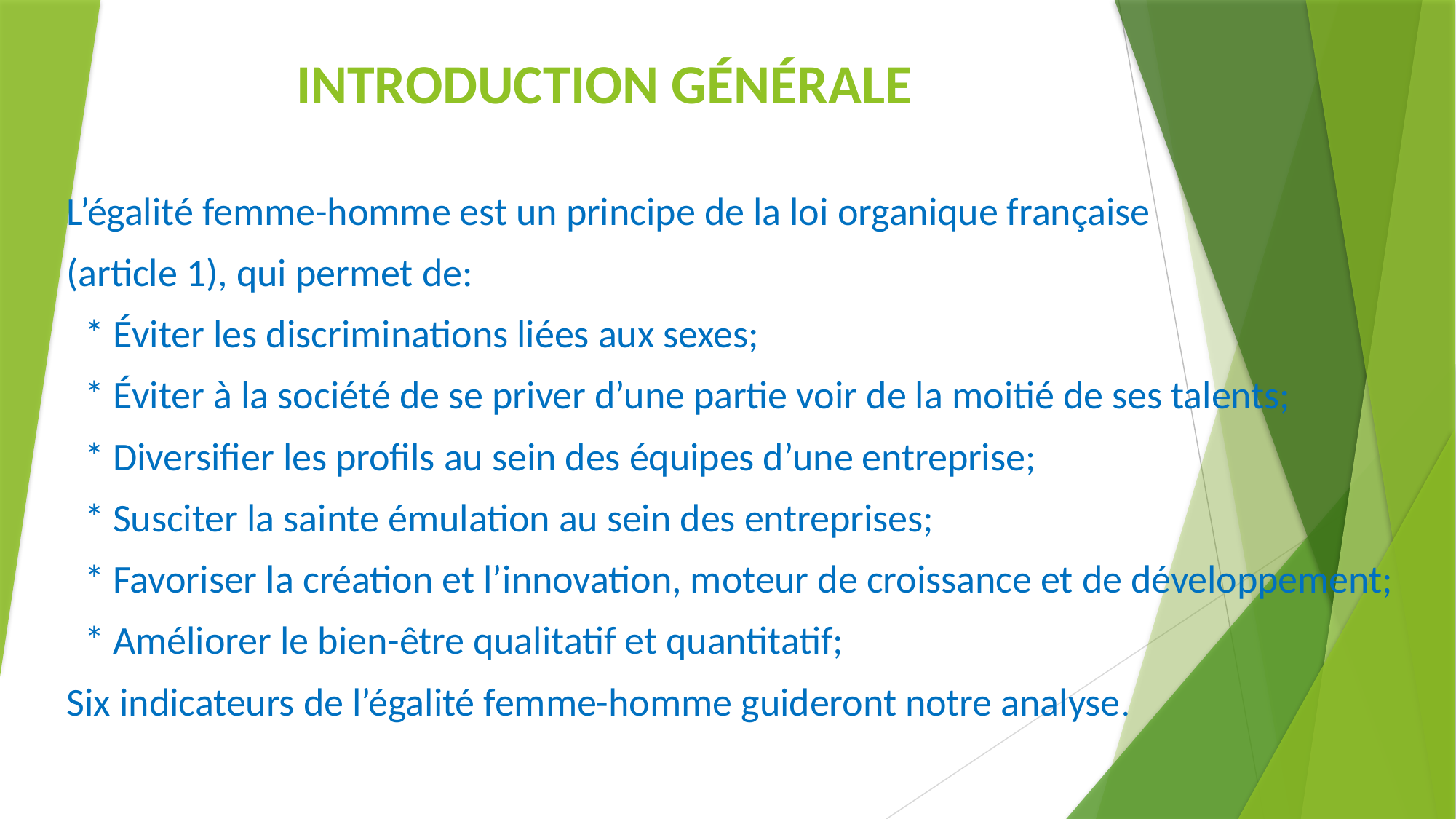

# Introduction Générale
L’égalité femme-homme est un principe de la loi organique française
(article 1), qui permet de:
  * éviter les discriminations liées aux sexes;
  * éviter à la société de se priver d’une partie voir de la moitié de ses talents;
  * Diversifier les profils au sein des équipes d’une entreprise;
  * Susciter la sainte émulation au sein des entreprises;
  * Favoriser la création et l’innovation, moteur de croissance et de développement;
  * Améliorer le bien-être qualitatif et quantitatif;
Six indicateurs de l’égalité femme-homme guideront notre analyse.